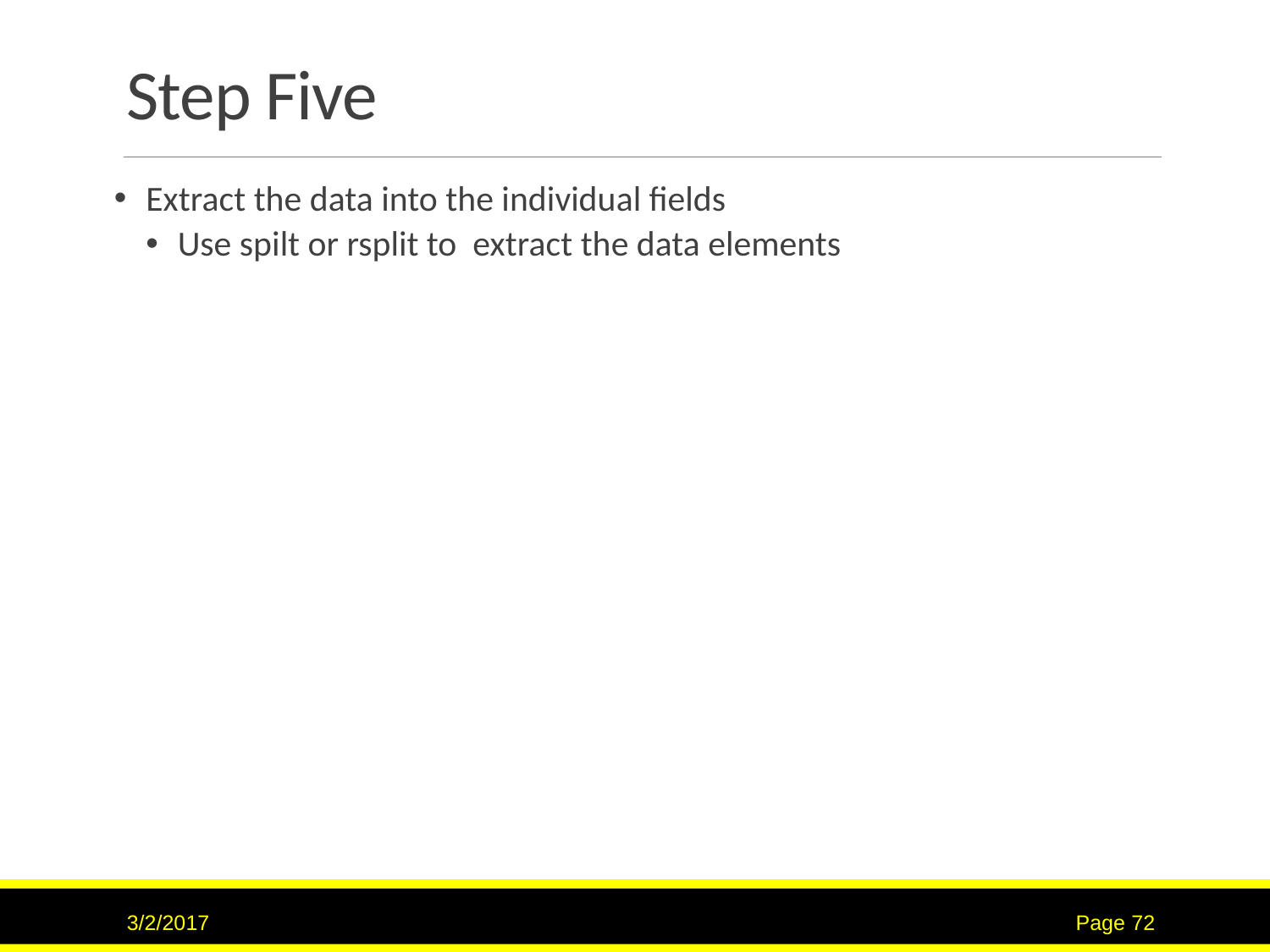

# Step Five
Extract the data into the individual fields
Use spilt or rsplit to  extract the data elements
3/2/2017
Page 72